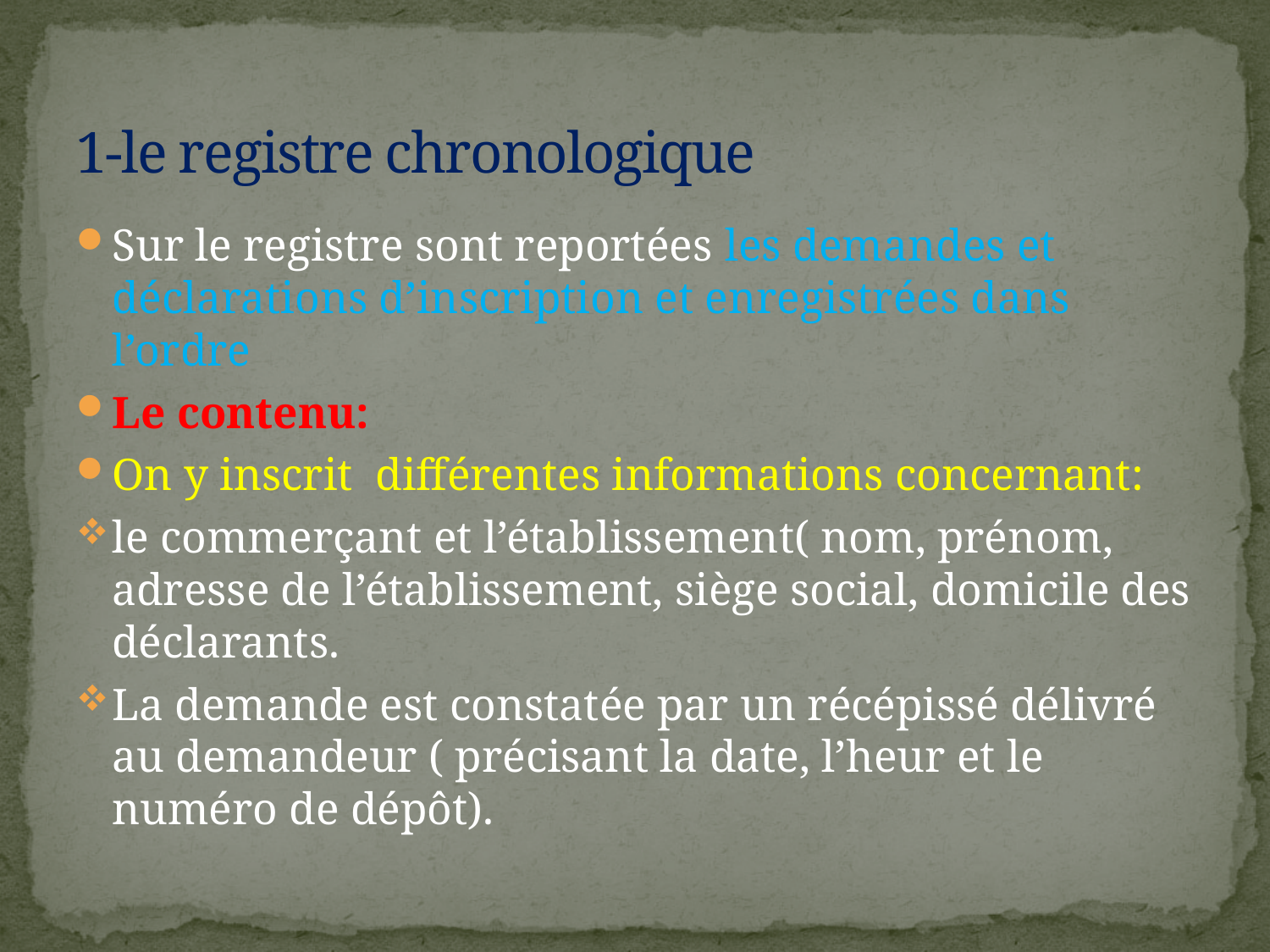

# 1-le registre chronologique
Sur le registre sont reportées les demandes et déclarations d’inscription et enregistrées dans l’ordre
Le contenu:
On y inscrit  différentes informations concernant:
le commerçant et l’établissement( nom, prénom, adresse de l’établissement, siège social, domicile des déclarants.
La demande est constatée par un récépissé délivré au demandeur ( précisant la date, l’heur et le numéro de dépôt).